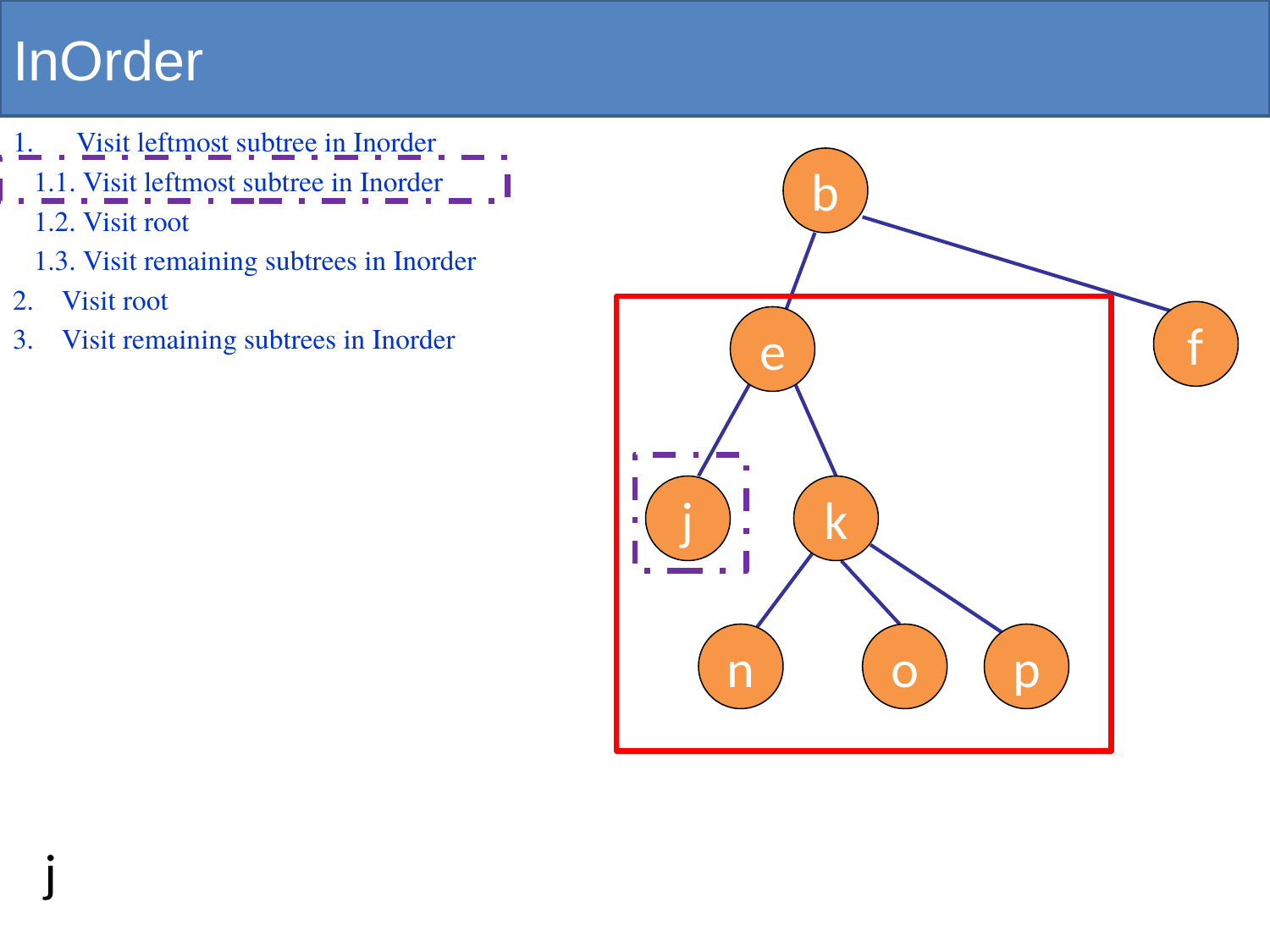

# InOrder
Visit leftmost subtree in Inorder
   1.1. Visit leftmost subtree in Inorder
   1.2. Visit root
   1.3. Visit remaining subtrees in Inorder
2.    Visit root
3.    Visit remaining subtrees in Inorder

b

f
e

j
k

n
o
p
j